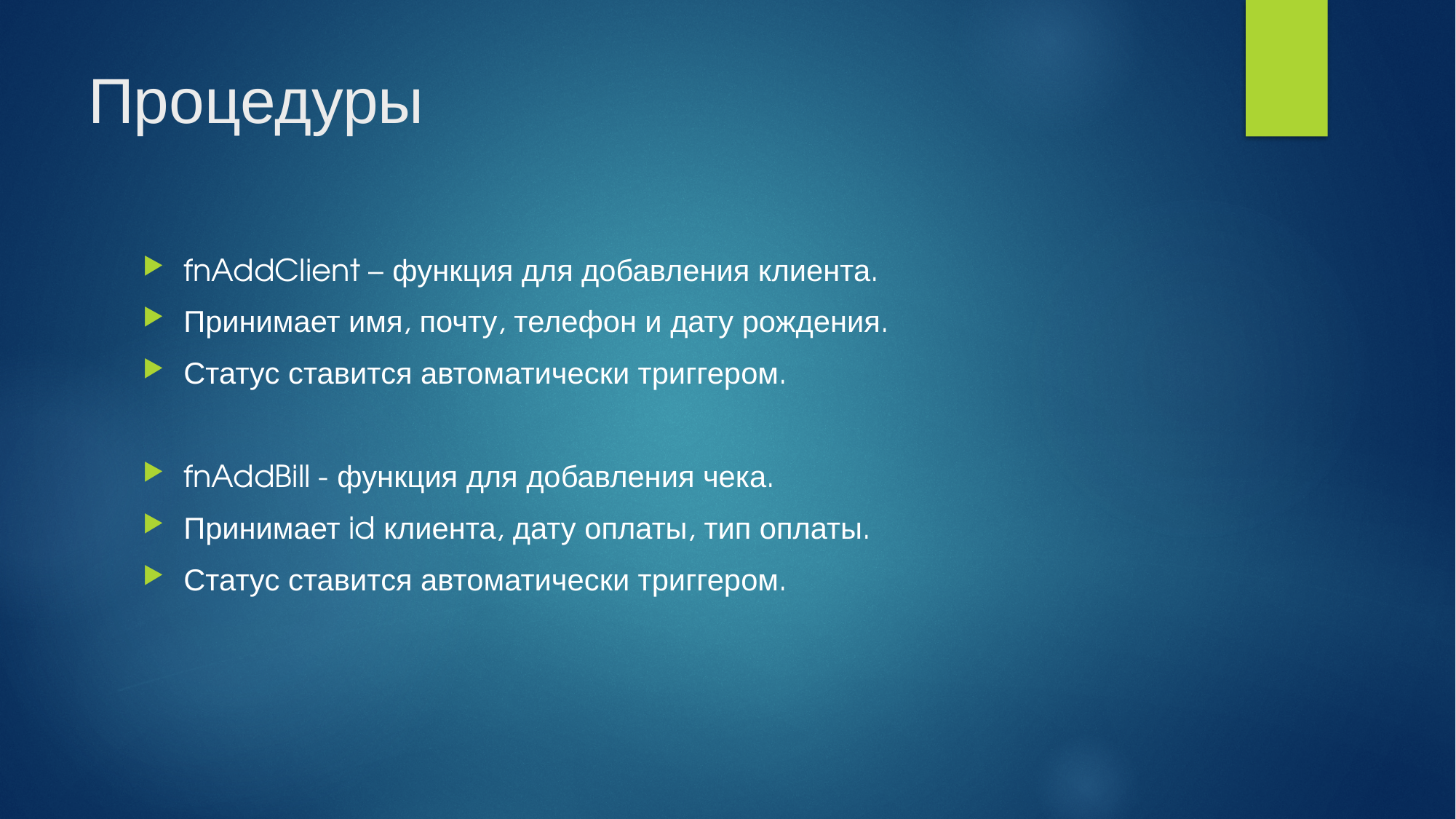

# Процедуры
fnAddClient – функция для добавления клиента.
Принимает имя, почту, телефон и дату рождения.
Статус ставится автоматически триггером.

fnAddBill - функция для добавления чека.
Принимает id клиента, дату оплаты, тип оплаты.
Статус ставится автоматически триггером.